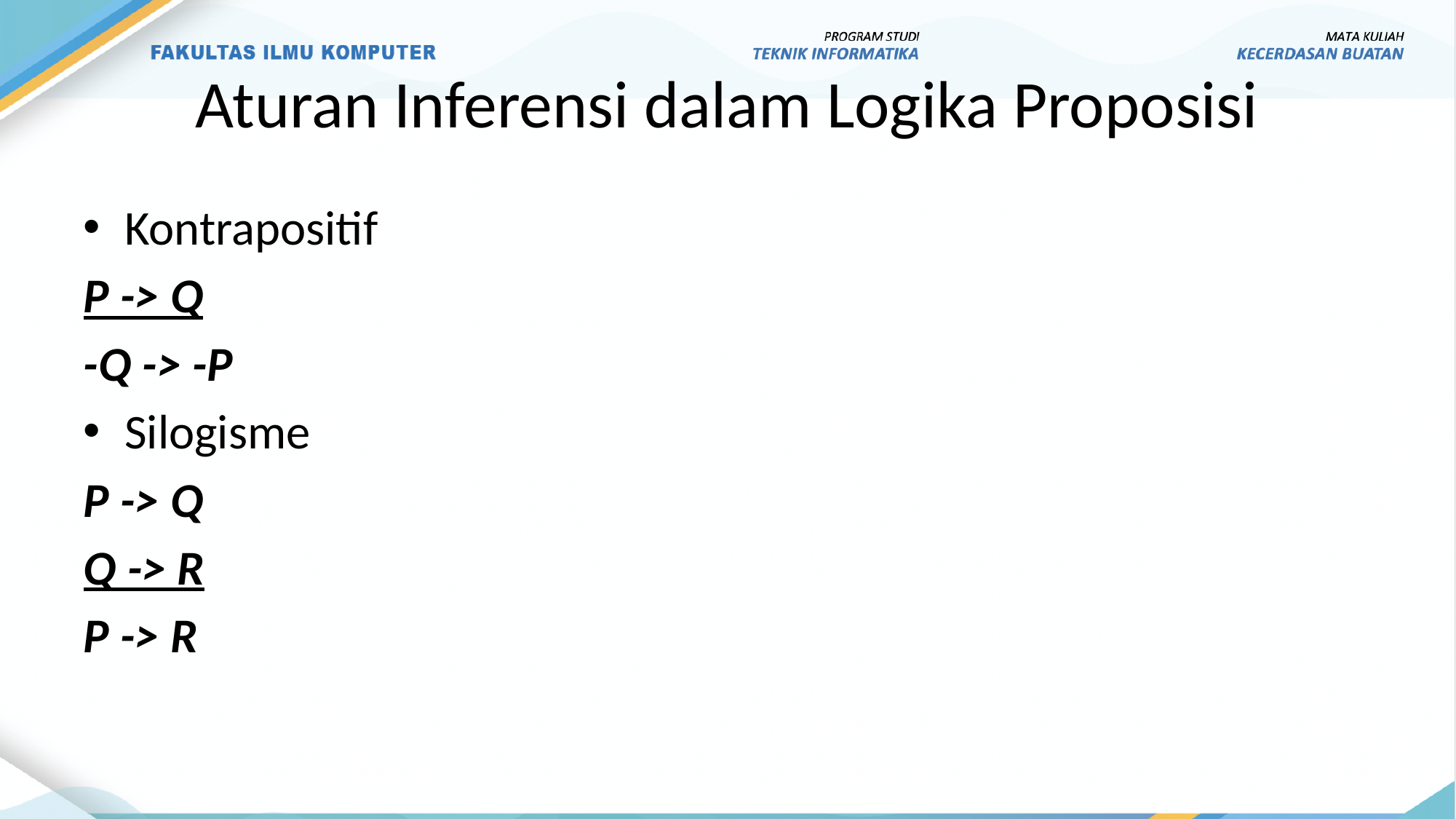

# Aturan Inferensi dalam Logika Proposisi
Kontrapositif
P -> Q
-Q -> -P
Silogisme
P -> Q
Q -> R
P -> R